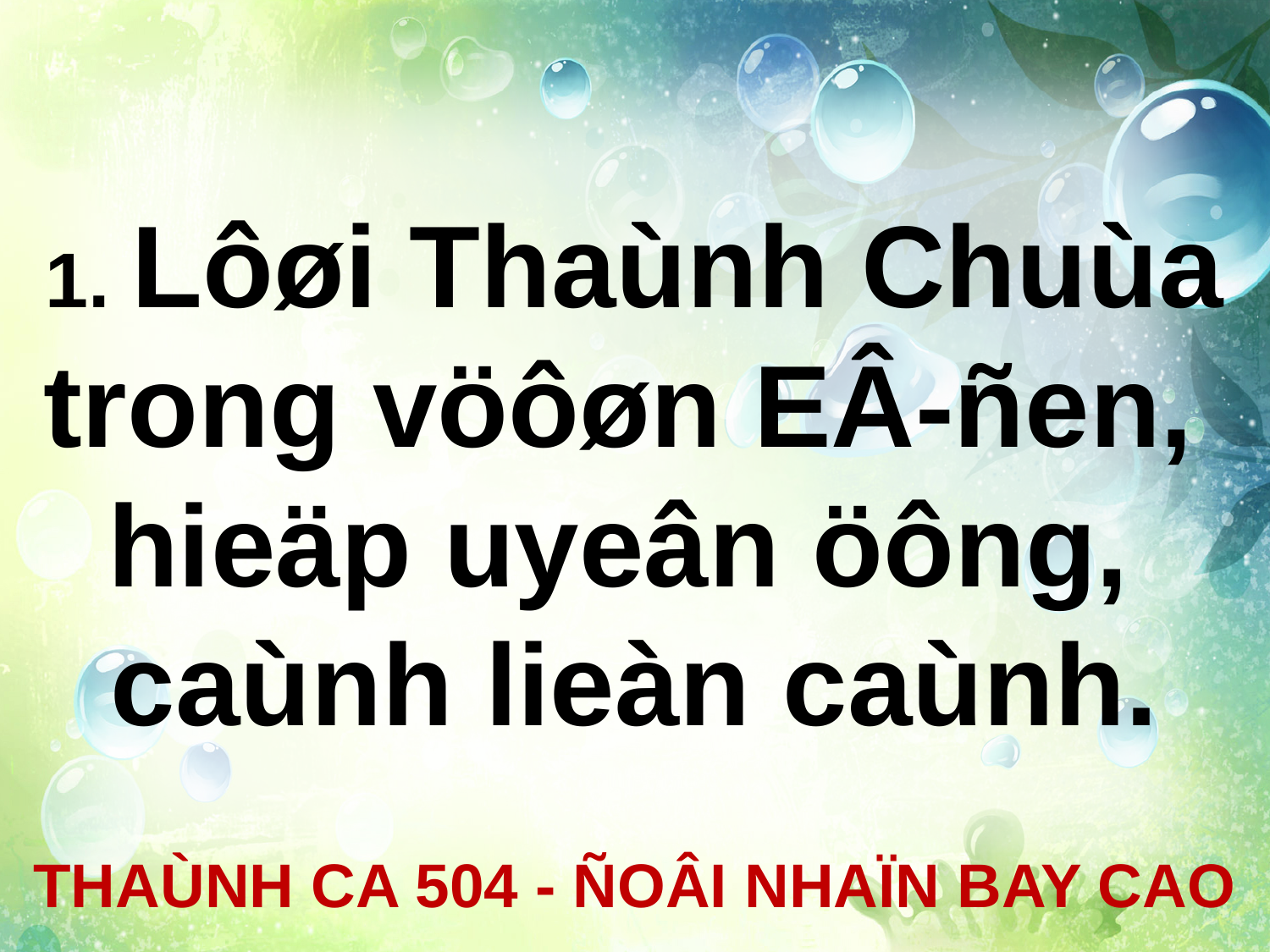

1. Lôøi Thaùnh Chuùa trong vöôøn EÂ-ñen,
hieäp uyeân öông,
caùnh lieàn caùnh.
THAÙNH CA 504 - ÑOÂI NHAÏN BAY CAO